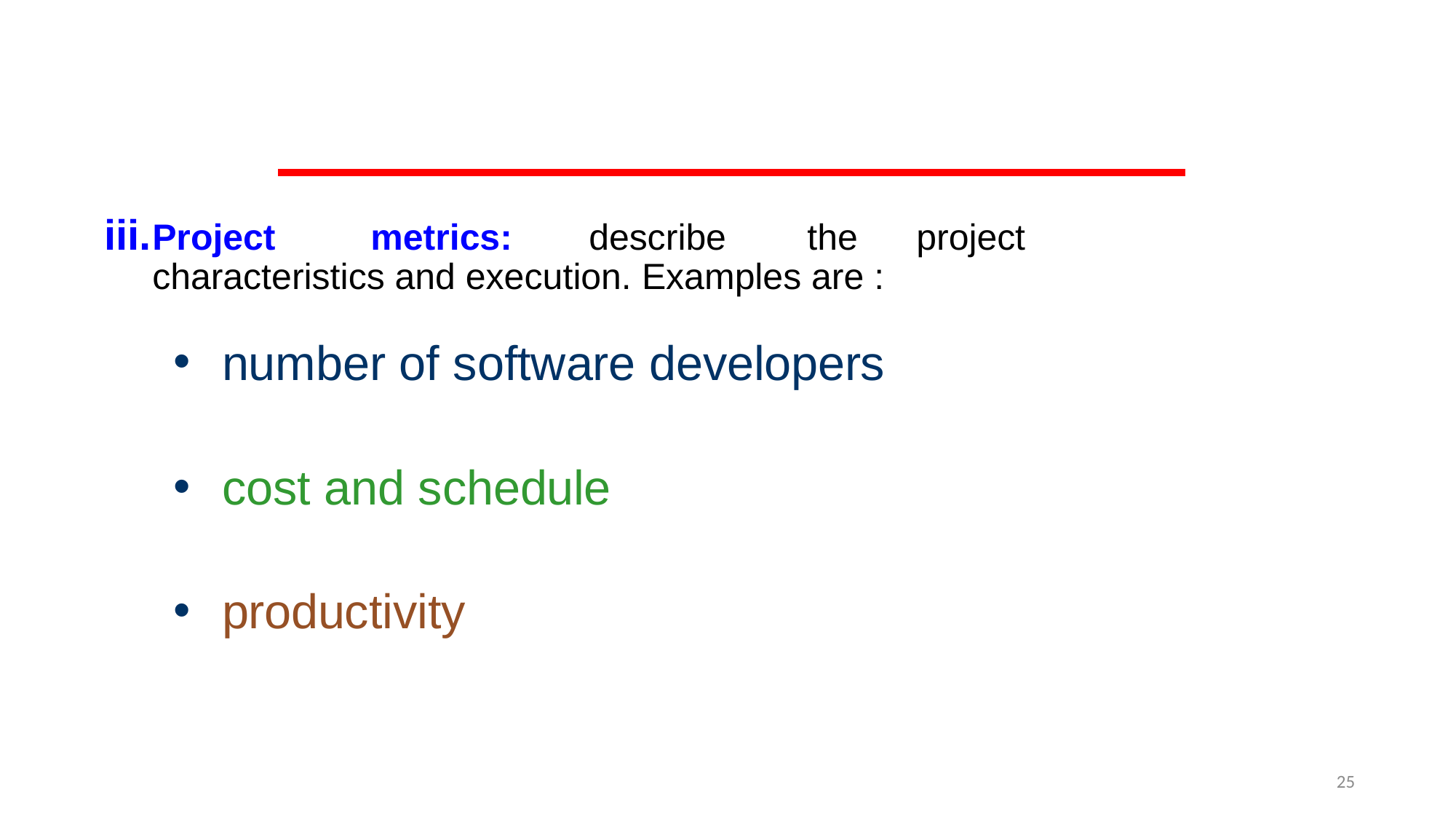

iii.	Project	metrics:	describe	the	project	characteristics and execution. Examples are :
number of software developers

cost and schedule

productivity
25